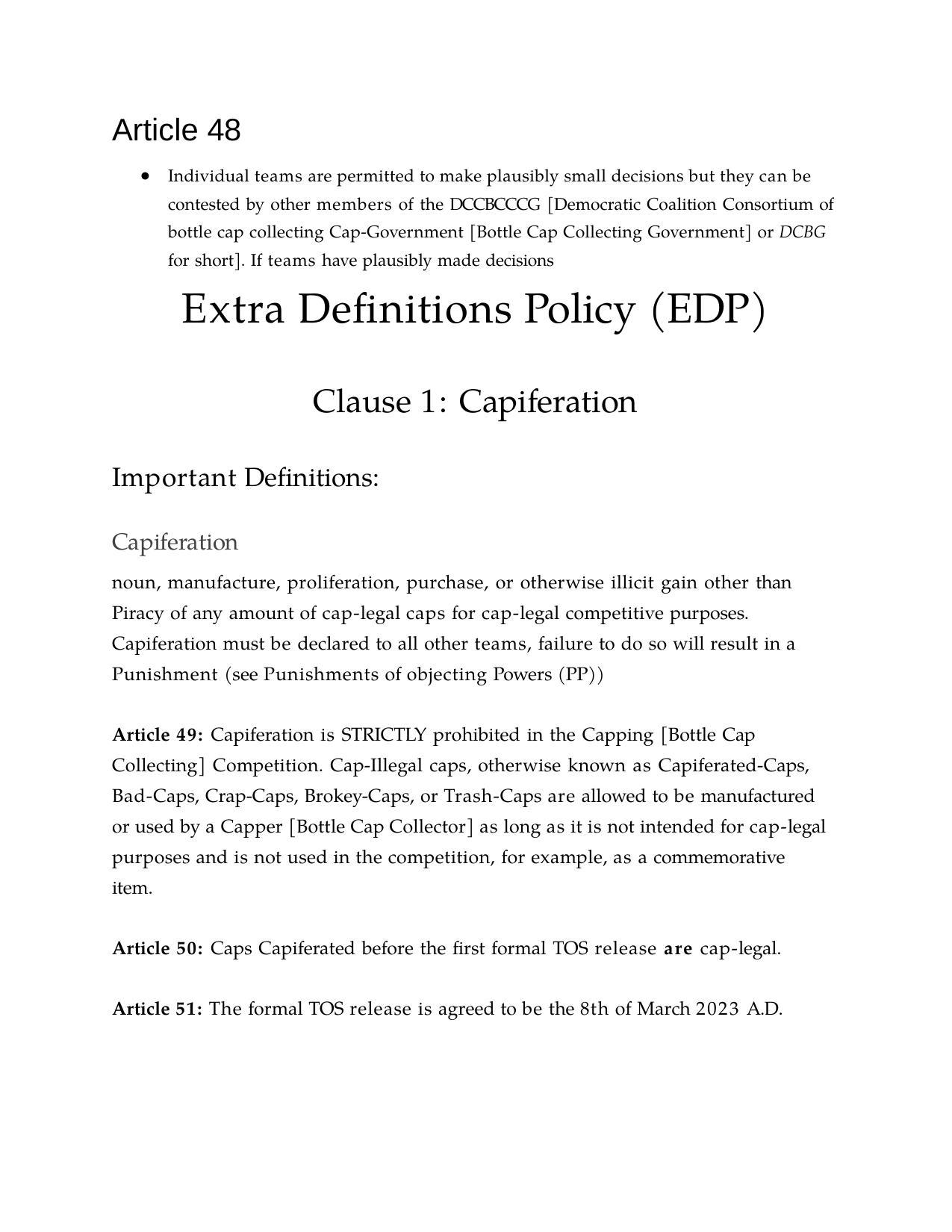

Article 48
Individual teams are permitted to make plausibly small decisions but they can be contested by other members of the DCCBCCCG [Democratic Coalition Consortium of bottle cap collecting Cap-Government [Bottle Cap Collecting Government] or DCBG for short]. If teams have plausibly made decisions
Extra Definitions Policy (EDP)
Clause 1: Capiferation

Important Definitions:

Capiferation
noun, manufacture, proliferation, purchase, or otherwise illicit gain other than Piracy of any amount of cap-legal caps for cap-legal competitive purposes.
Capiferation must be declared to all other teams, failure to do so will result in a Punishment (see Punishments of objecting Powers (PP))

Article 49: Capiferation is STRICTLY prohibited in the Capping [Bottle Cap Collecting] Competition. Cap-Illegal caps, otherwise known as Capiferated-Caps, Bad-Caps, Crap-Caps, Brokey-Caps, or Trash-Caps are allowed to be manufactured or used by a Capper [Bottle Cap Collector] as long as it is not intended for cap-legal purposes and is not used in the competition, for example, as a commemorative item.

Article 50: Caps Capiferated before the first formal TOS release are cap-legal.

Article 51: The formal TOS release is agreed to be the 8th of March 2023 A.D.